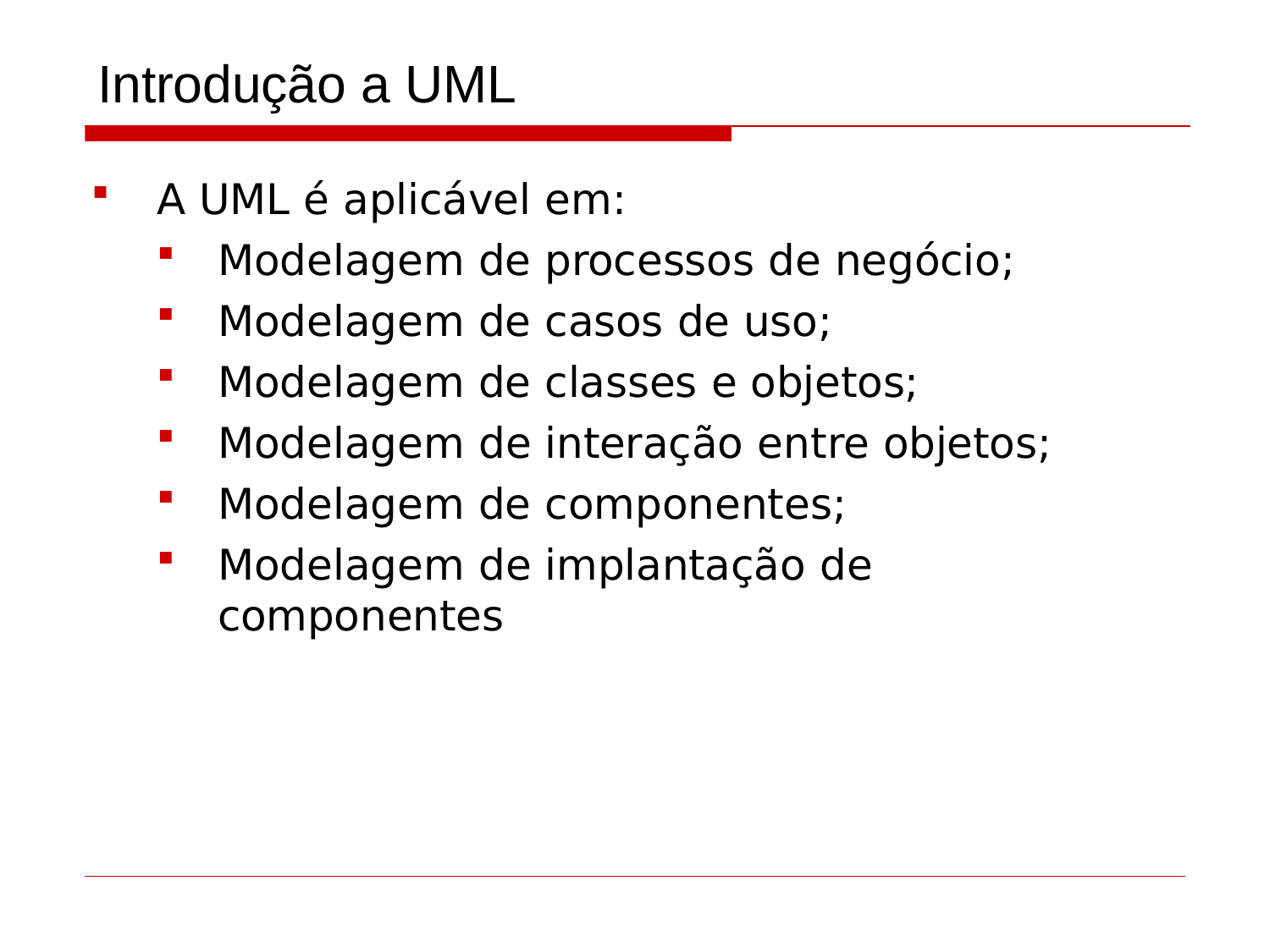

# Introdução a UML
A UML é aplicável em:
Modelagem de processos de negócio;
Modelagem de casos de uso;
Modelagem de classes e objetos;
Modelagem de interação entre objetos;
Modelagem de componentes;
Modelagem de implantação de componentes